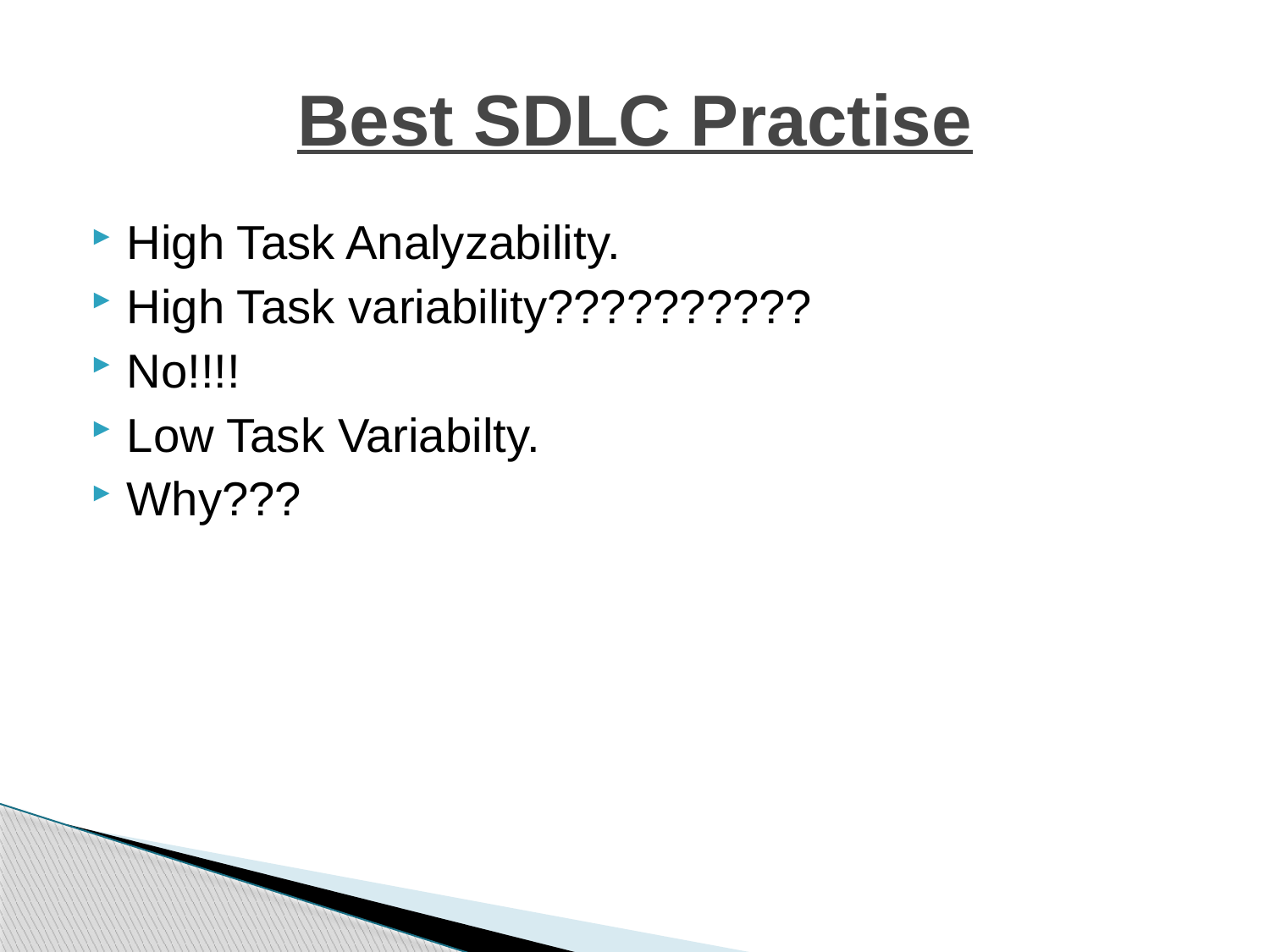

# Best SDLC Practise
High Task Analyzability.
High Task variability??????????
No!!!!
Low Task Variabilty.
Why???